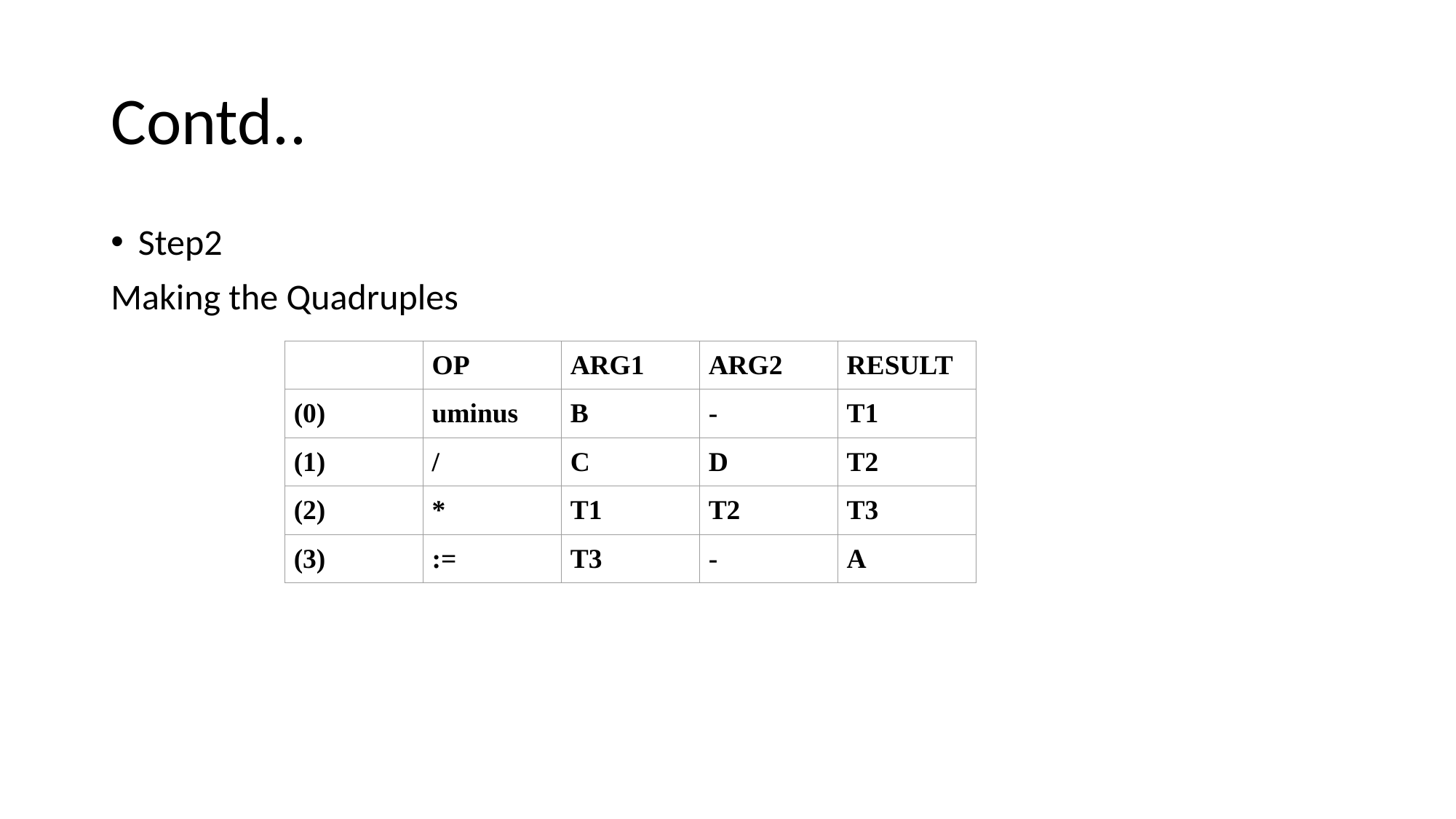

# Contd..
Step2
Making the Quadruples

|  | OP | ARG1 | ARG2 | RESULT |
| --- | --- | --- | --- | --- |
| (0) | uminus | B | - | T1 |
| (1) | / | C | D | T2 |
| (2) | \* | T1 | T2 | T3 |
| (3) | := | T3 | - | A |